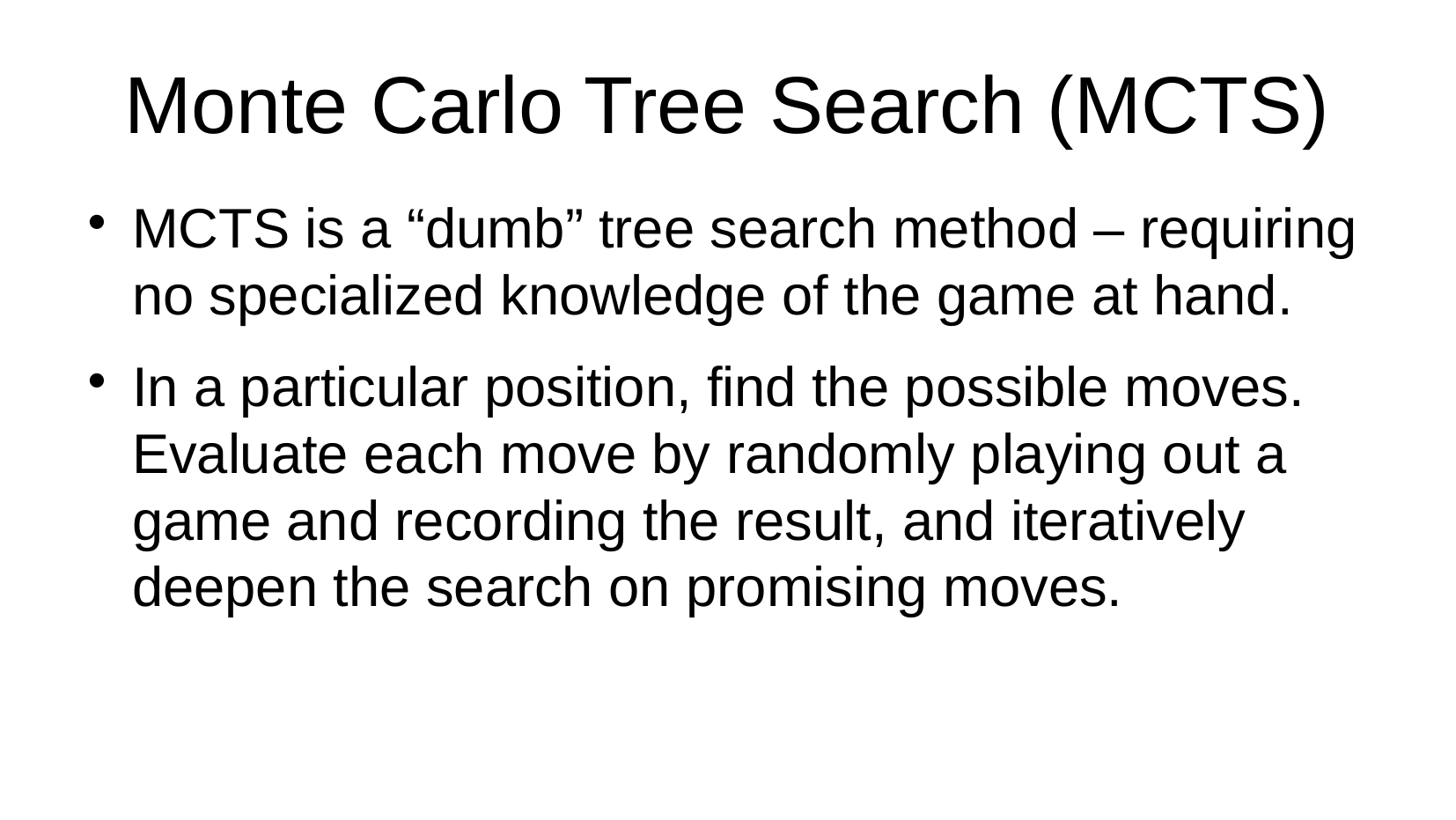

# Monte Carlo Tree Search (MCTS)
MCTS is a “dumb” tree search method – requiring no specialized knowledge of the game at hand.
In a particular position, find the possible moves. Evaluate each move by randomly playing out a game and recording the result, and iteratively deepen the search on promising moves.